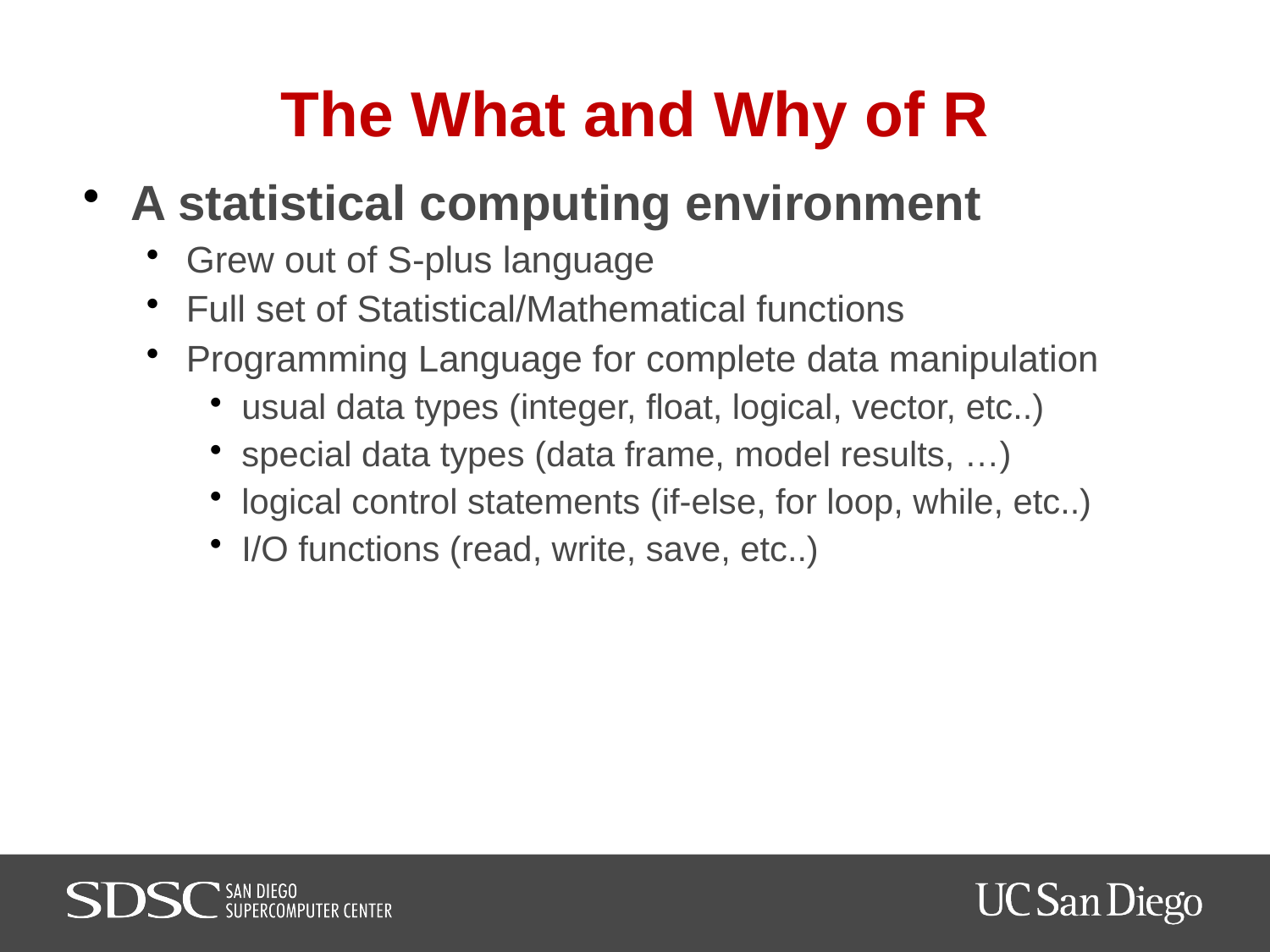

# The What and Why of R
A statistical computing environment
Grew out of S-plus language
Full set of Statistical/Mathematical functions
Programming Language for complete data manipulation
usual data types (integer, float, logical, vector, etc..)
special data types (data frame, model results, …)
logical control statements (if-else, for loop, while, etc..)
I/O functions (read, write, save, etc..)